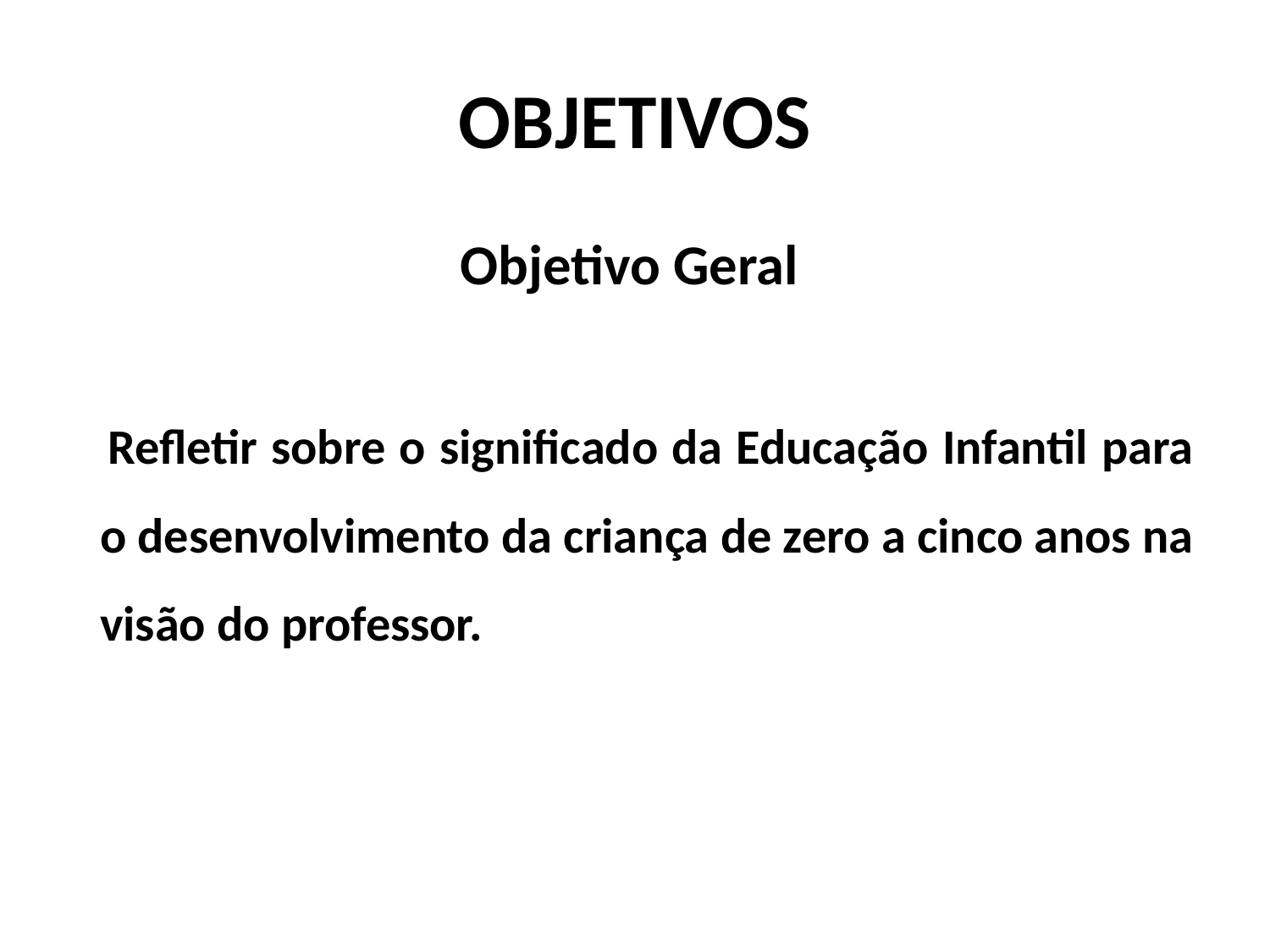

# OBJETIVOS
 Objetivo Geral

    Refletir sobre o significado da Educação Infantil para o desenvolvimento da criança de zero a cinco anos na visão do professor.